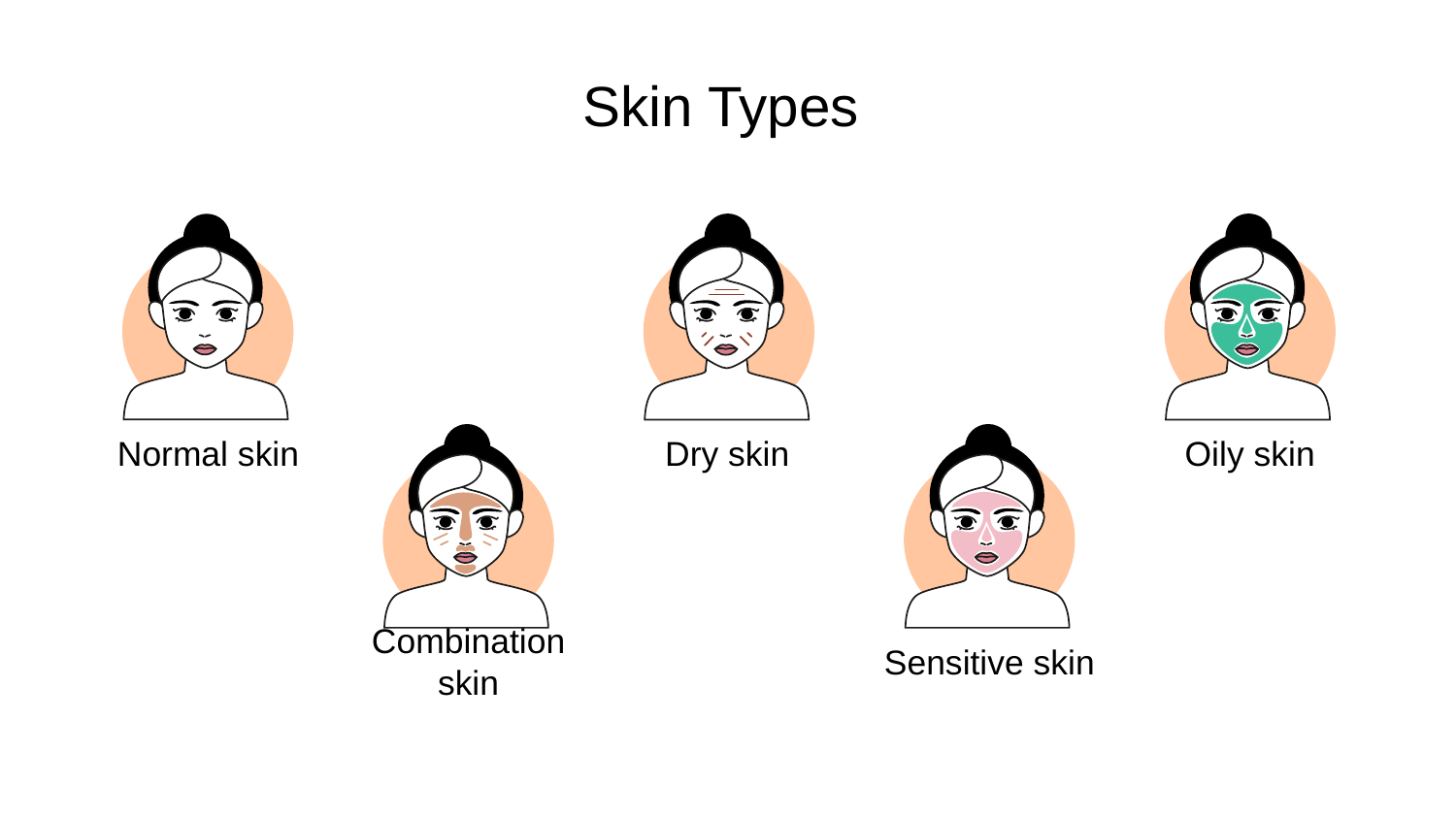

Skin Types

Normal skin
Dry skin
Oily skin
Combination skin
Sensitive skin